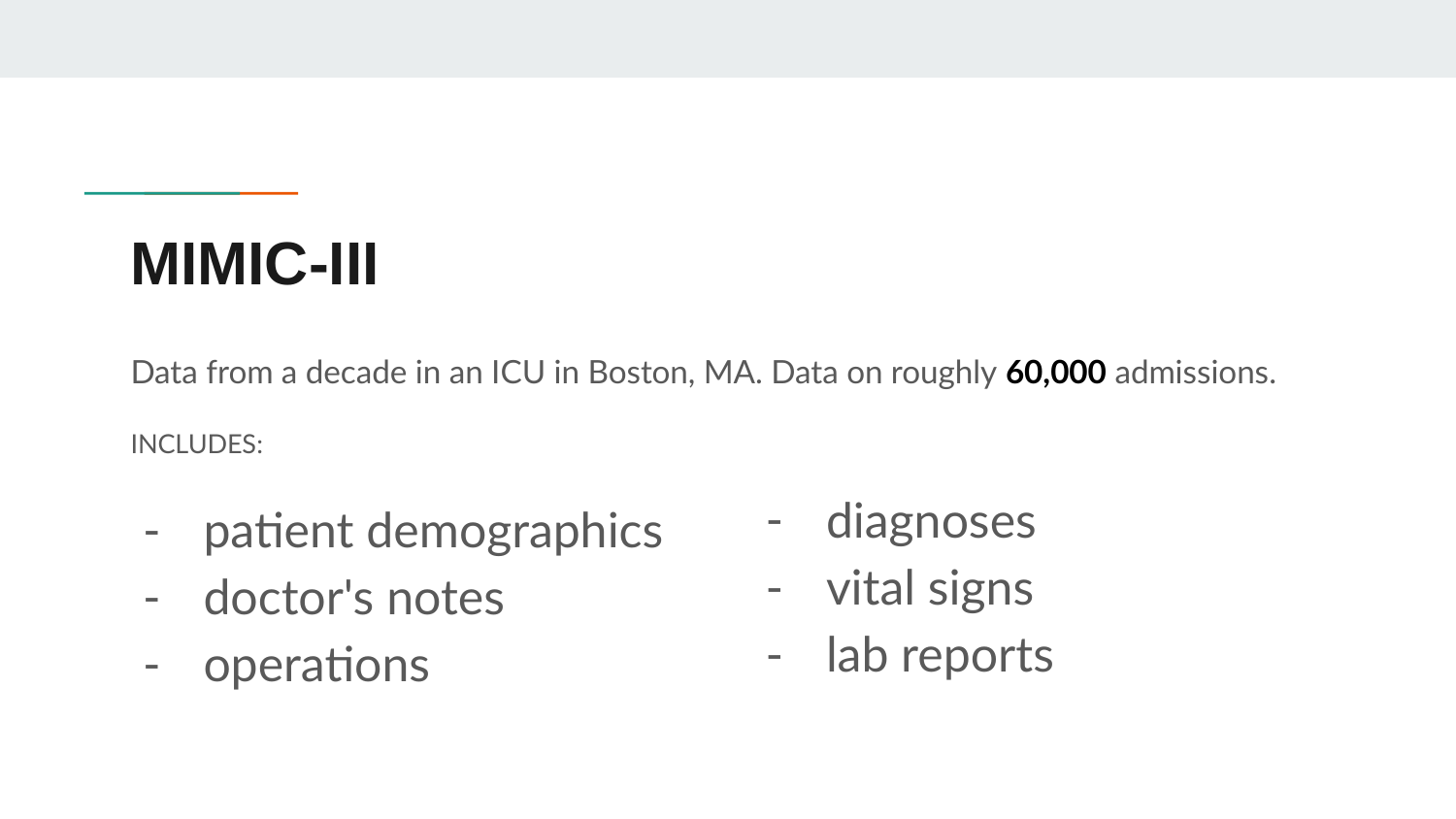

# MIMIC-III
Data from a decade in an ICU in Boston, MA. Data on roughly 60,000 admissions.
INCLUDES:
patient demographics
doctor's notes
operations
diagnoses
vital signs
lab reports